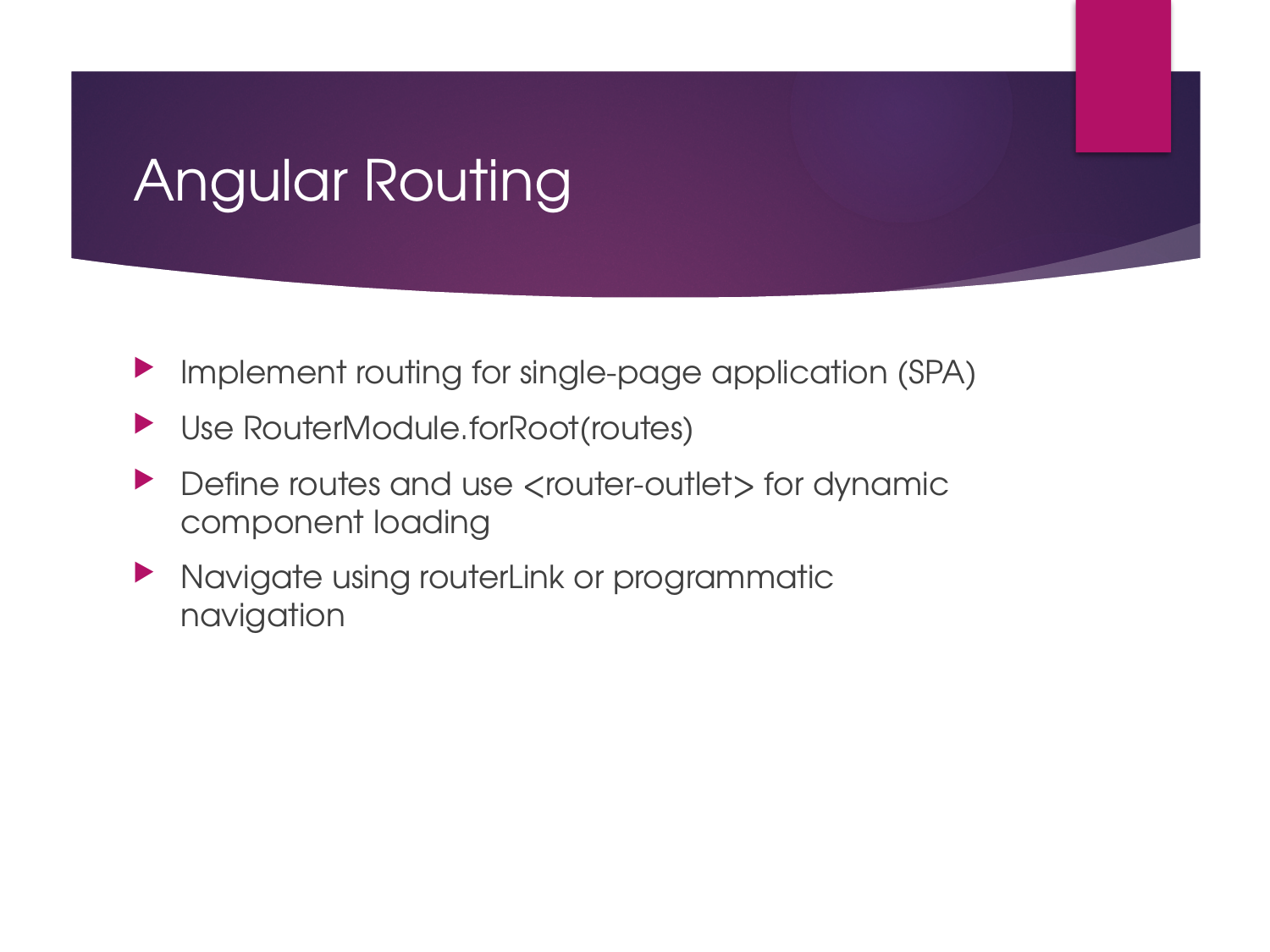

# Angular Routing
Implement routing for single-page application (SPA)
Use RouterModule.forRoot(routes)
Define routes and use <router-outlet> for dynamic component loading
Navigate using routerLink or programmatic navigation